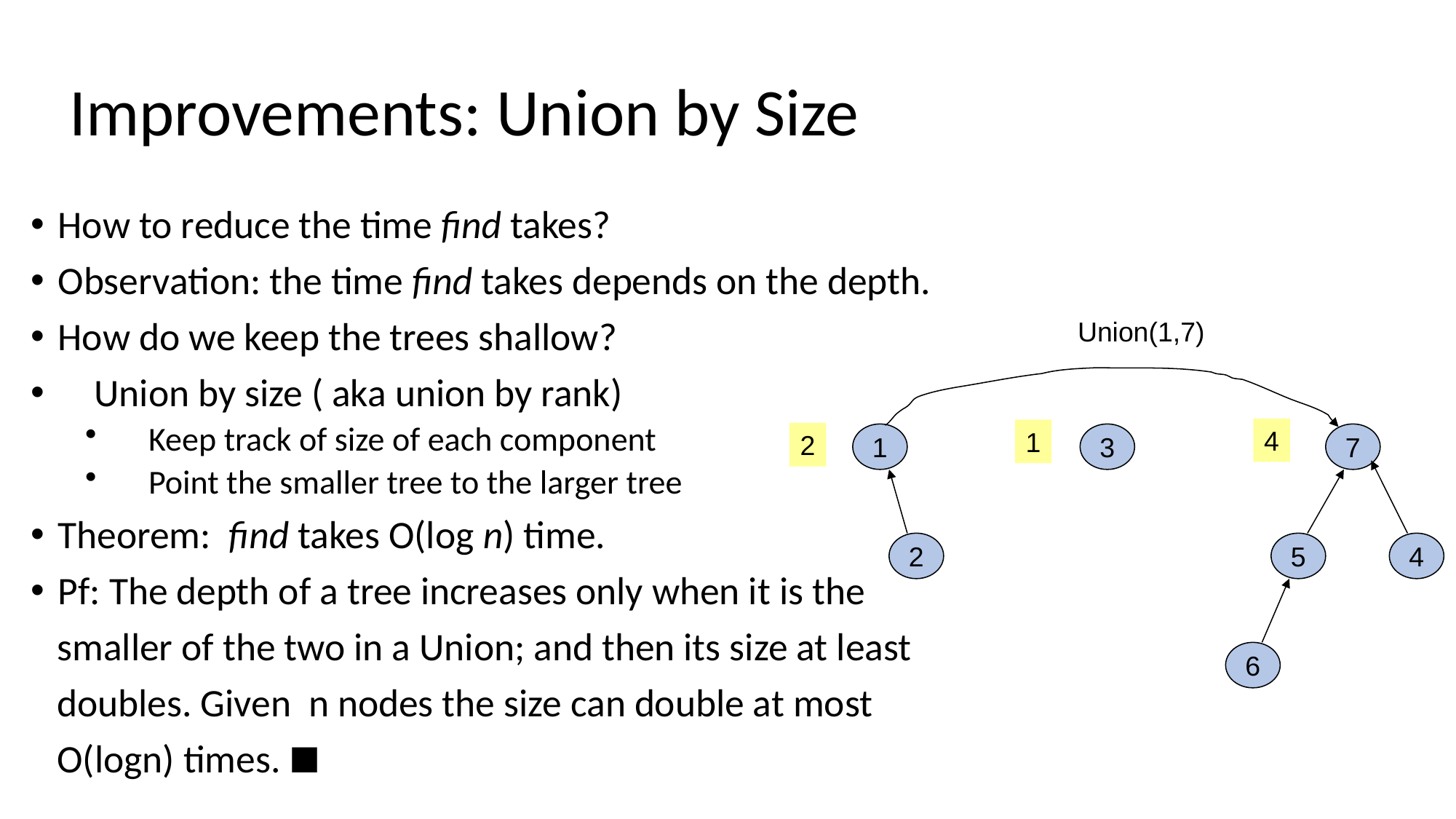

# Improvements: Union by Size
How to reduce the time find takes?
Observation: the time find takes depends on the depth.
How do we keep the trees shallow?
Union by size ( aka union by rank)
Keep track of size of each component
Point the smaller tree to the larger tree
Theorem:  find takes O(log n) time.
Pf: The depth of a tree increases only when it is the
   smaller of the two in a Union; and then its size at least
   doubles. Given  n nodes the size can double at most
   O(logn) times. ∎
Union(1,7)

4
1
2
1
3
7

2
5
4

6